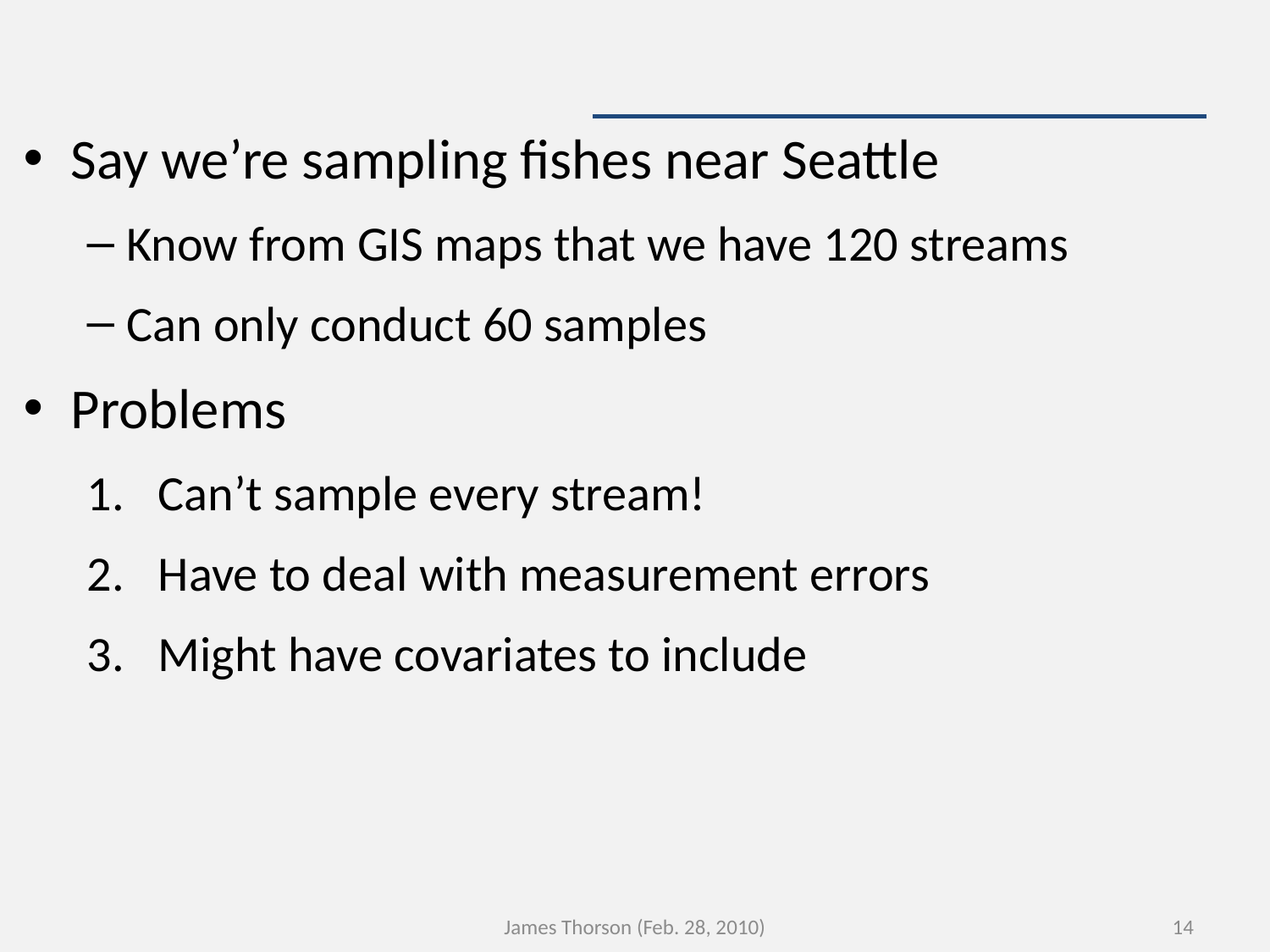

#
Say we’re sampling fishes near Seattle
Know from GIS maps that we have 120 streams
Can only conduct 60 samples
Problems
Can’t sample every stream!
Have to deal with measurement errors
Might have covariates to include
James Thorson (Feb. 28, 2010)
14